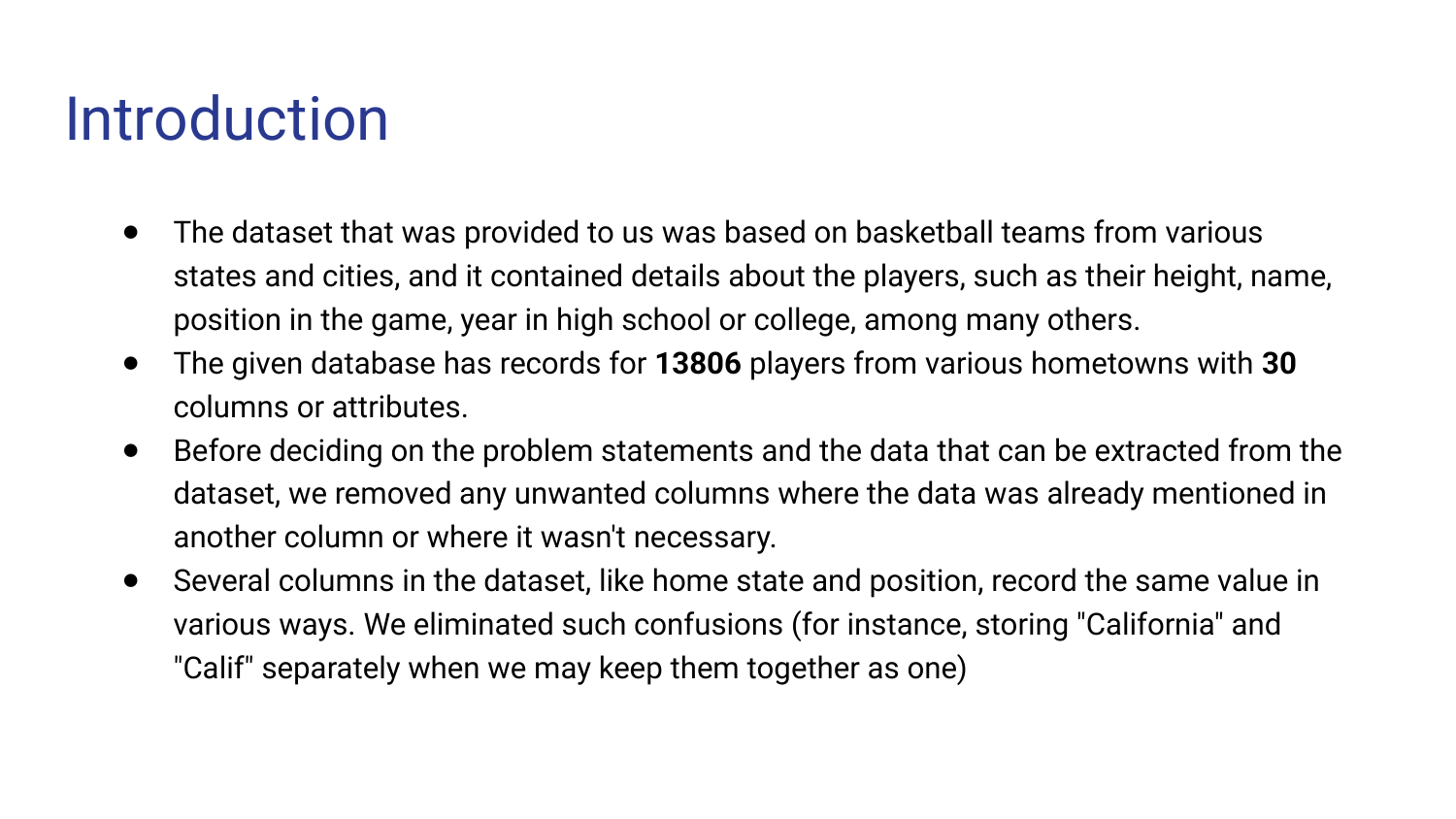

# Introduction
The dataset that was provided to us was based on basketball teams from various states and cities, and it contained details about the players, such as their height, name, position in the game, year in high school or college, among many others.
The given database has records for 13806 players from various hometowns with 30 columns or attributes.
Before deciding on the problem statements and the data that can be extracted from the dataset, we removed any unwanted columns where the data was already mentioned in another column or where it wasn't necessary.
Several columns in the dataset, like home state and position, record the same value in various ways. We eliminated such confusions (for instance, storing "California" and "Calif" separately when we may keep them together as one)